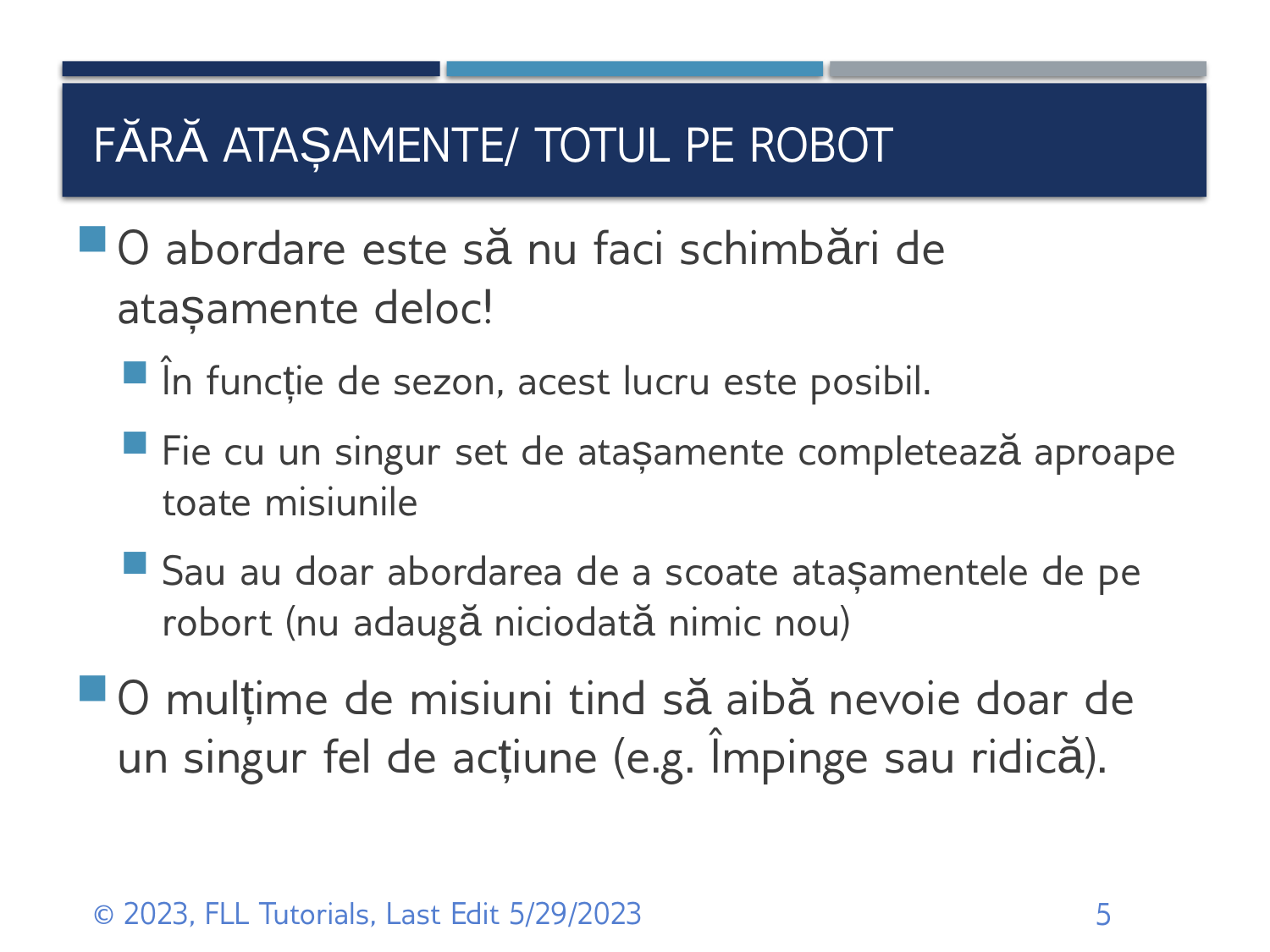

# Fără atașamente/ totul pe robot
O abordare este să nu faci schimbări de atașamente deloc!
În funcție de sezon, acest lucru este posibil.
Fie cu un singur set de atașamente completează aproape toate misiunile
Sau au doar abordarea de a scoate atașamentele de pe robort (nu adaugă niciodată nimic nou)
O mulțime de misiuni tind să aibă nevoie doar de un singur fel de acțiune (e.g. Împinge sau ridică).
© 2023, FLL Tutorials, Last Edit 5/29/2023
5